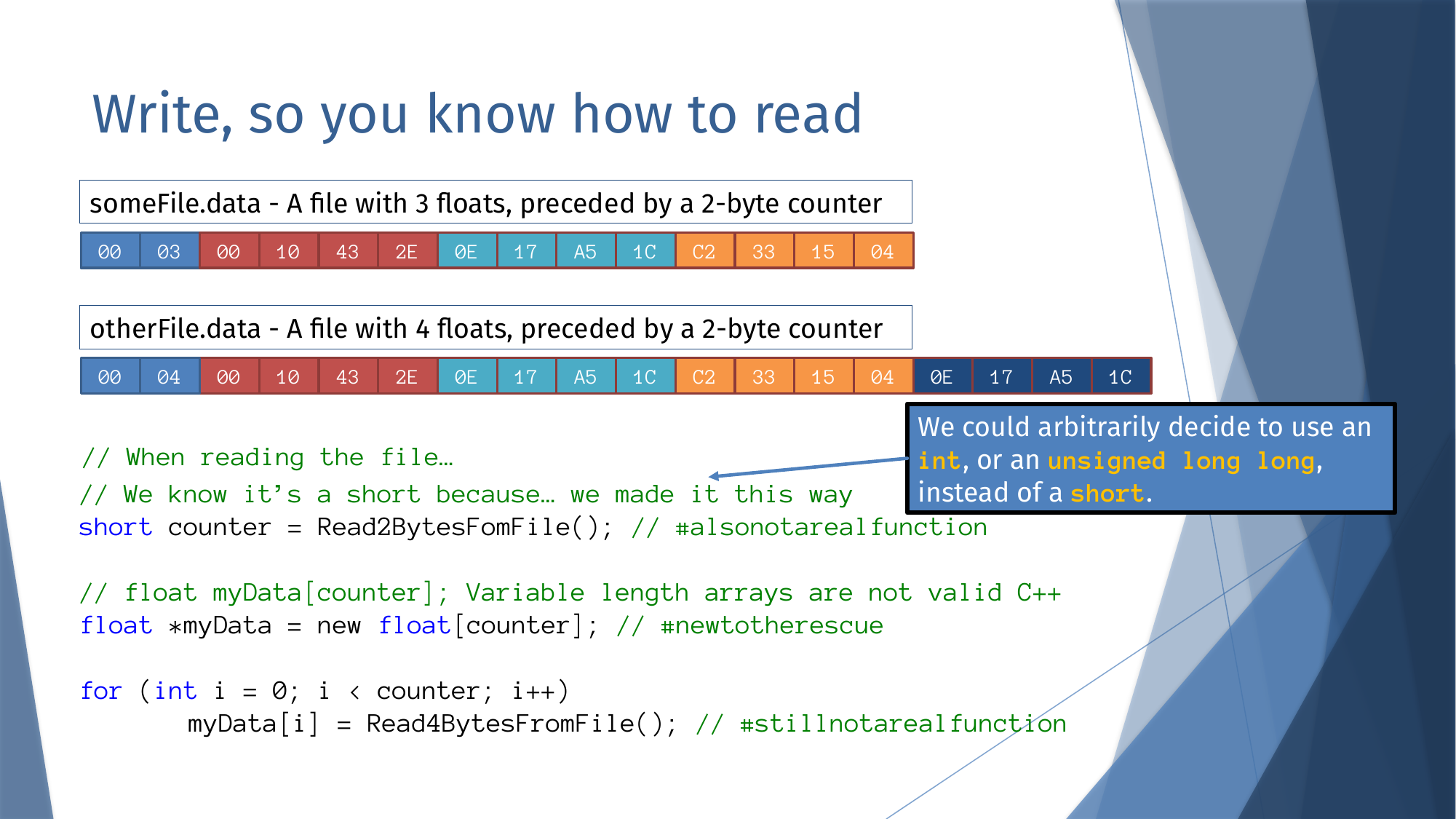

# Write, so you know how to read
someFile.data - A file with 3 floats, preceded by a 2-byte counter
00
03
00
10
43
2E
0E
17
A5
1C
C2
33
15
04
someBinaryFile.bin

otherFile.data - A file with 4 floats, preceded by a 2-byte counter
00
04
00
10
43
2E
0E
17
A5
1C
C2
33
15
04
0E
17
A5
1C
We could arbitrarily decide to use an int, or an unsigned long long, instead of a short.
// When reading the file…
// We know it’s a short because… we made it this way
short counter = Read2BytesFomFile(); // #alsonotarealfunction

// float myData[counter]; Variable length arrays are not valid C++
float *myData = new float[counter]; // #newtotherescue

for (int i = 0; i < counter; i++)
	myData[i] = Read4BytesFromFile(); // #stillnotarealfunction